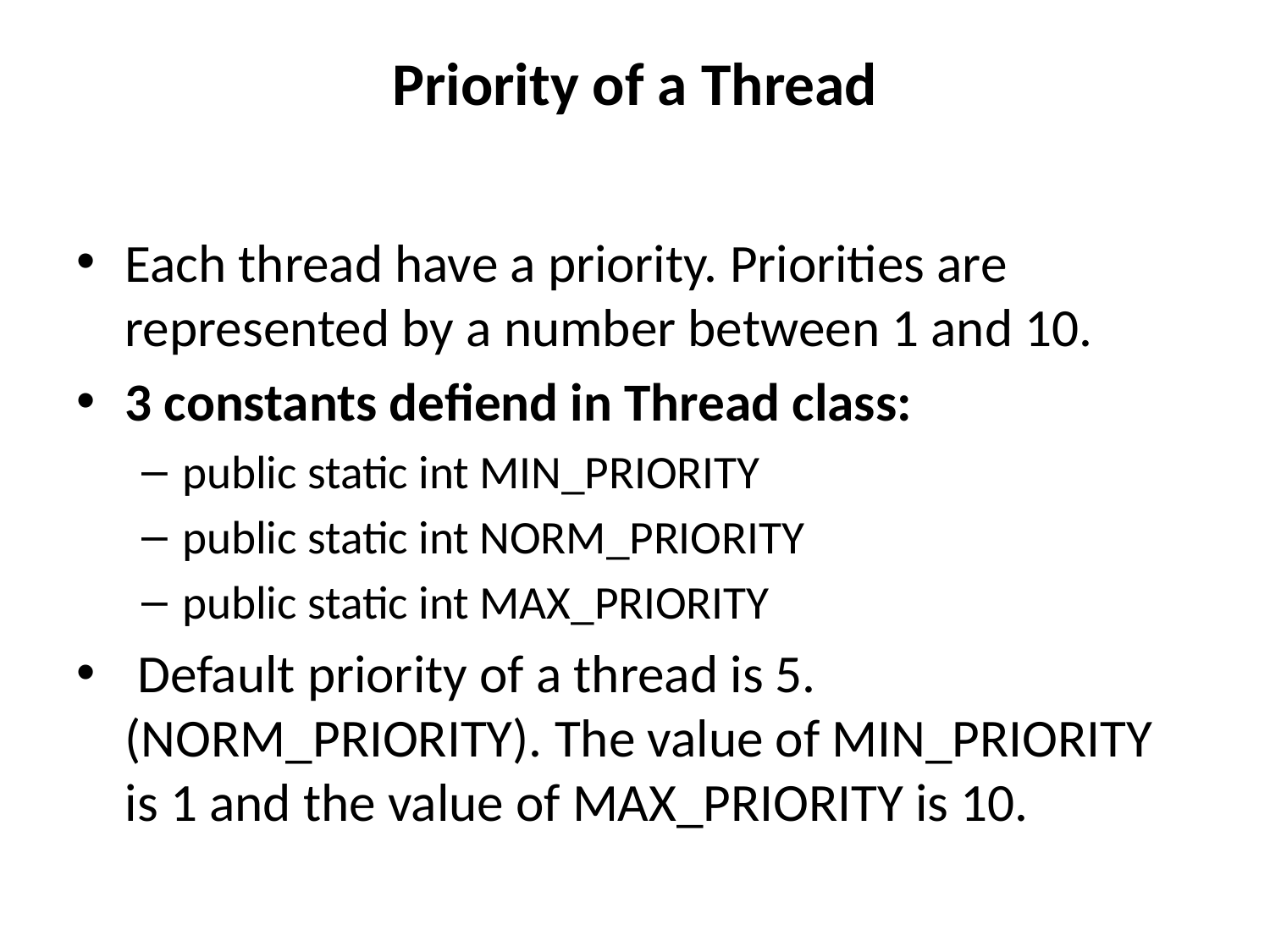

# Priority of a Thread
Each thread have a priority. Priorities are represented by a number between 1 and 10.
3 constants defiend in Thread class:
public static int MIN_PRIORITY
public static int NORM_PRIORITY
public static int MAX_PRIORITY
 Default priority of a thread is 5. (NORM_PRIORITY). The value of MIN_PRIORITY is 1 and the value of MAX_PRIORITY is 10.